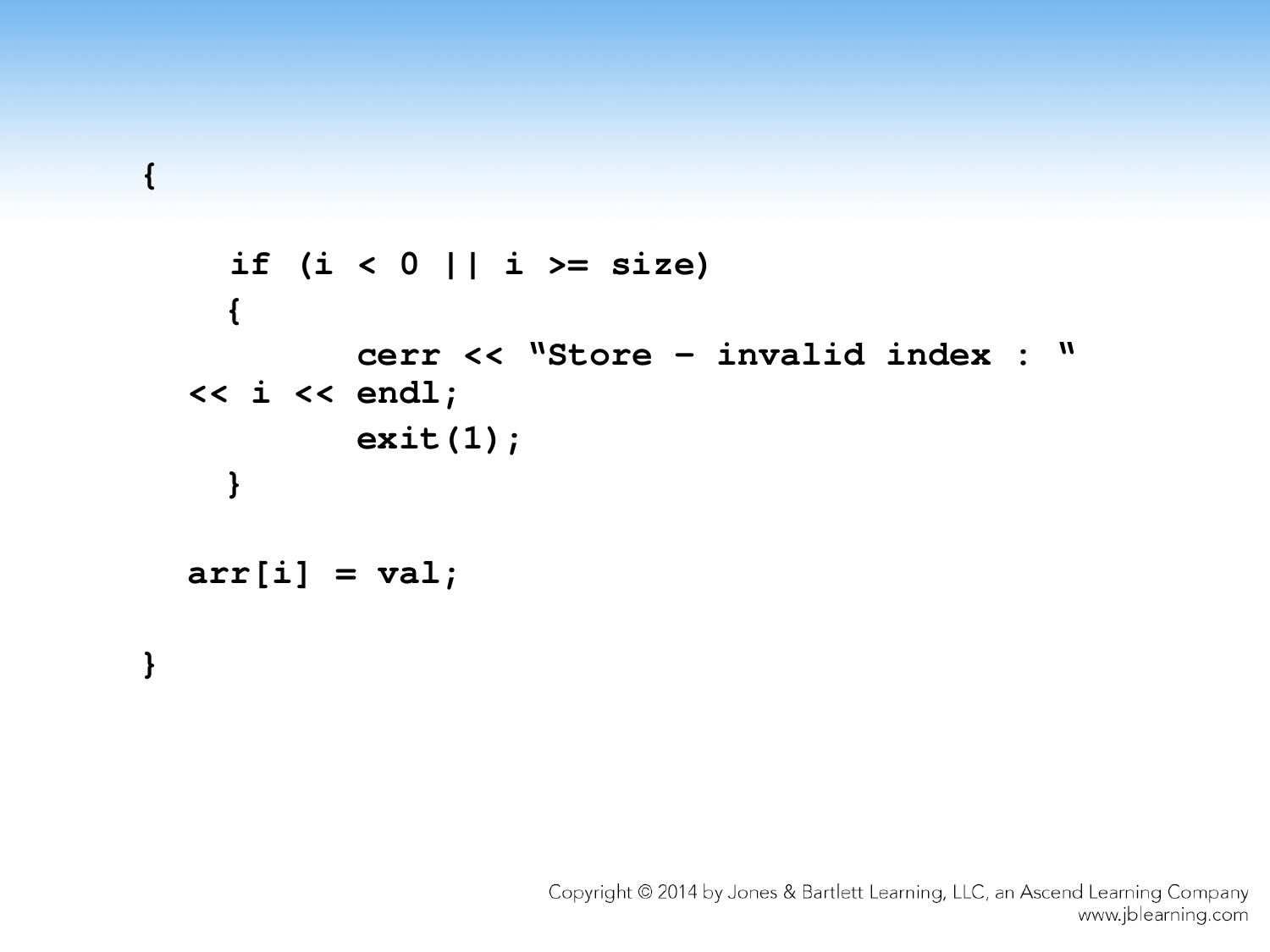

{

	  if (i < 0 || i >= size)
    {
		  cerr << “Store - invalid index : “ << i << endl;
		  exit(1);
    }

	arr[i] = val;

}